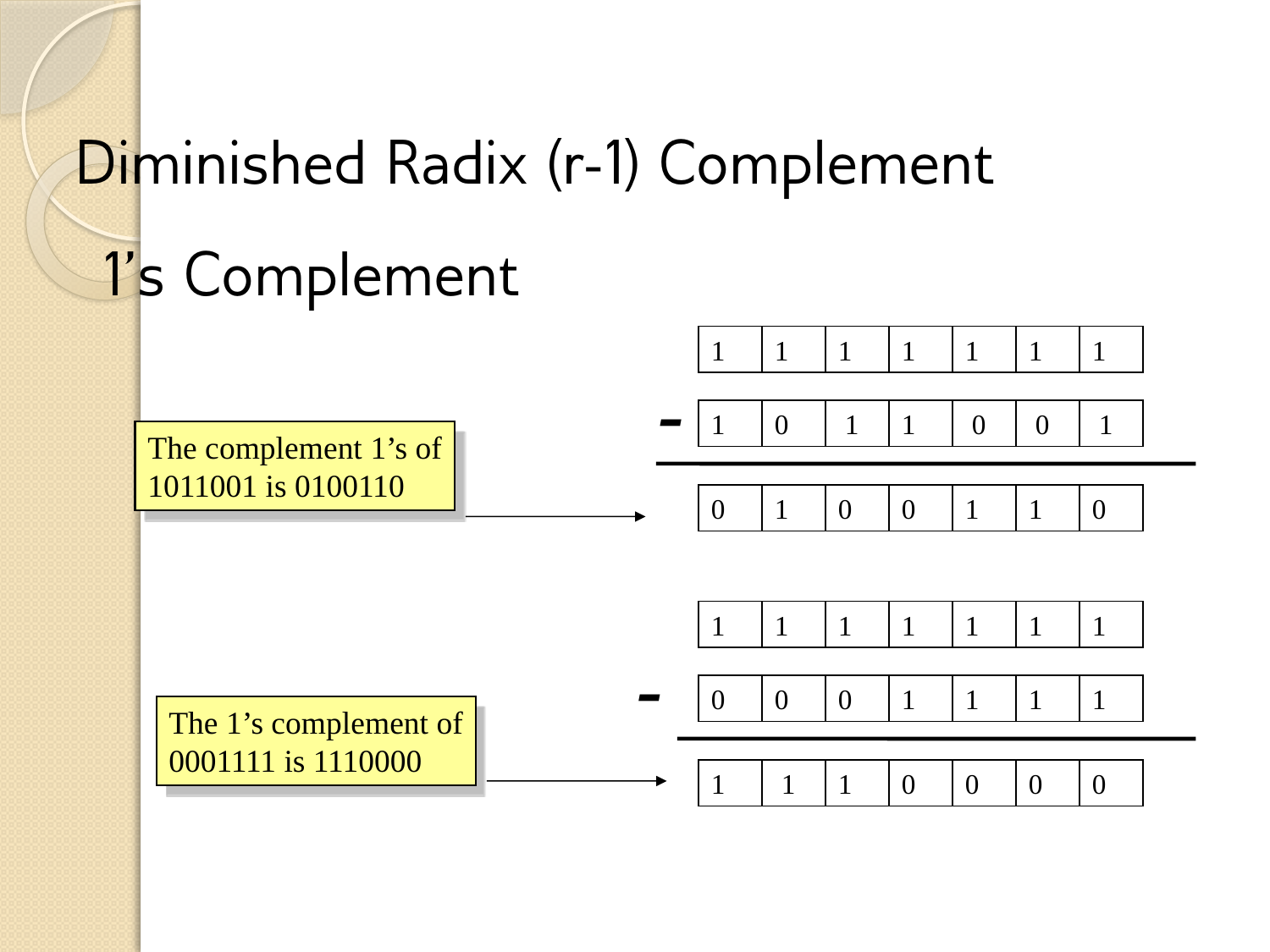

Diminished Radix (r-1) Complement
1’s Complement
1
1
1
1
1
1
1
-
1
0
 1
1
 0
 0
 1
The complement 1’s of
1011001 is 0100110

0
1
0
0
1
1
0

1
1
1
1
1
1
1
-
0
0
0
1
1
1
1
The 1’s complement of
0001111 is 1110000

1
 1
1
0
0
0
0